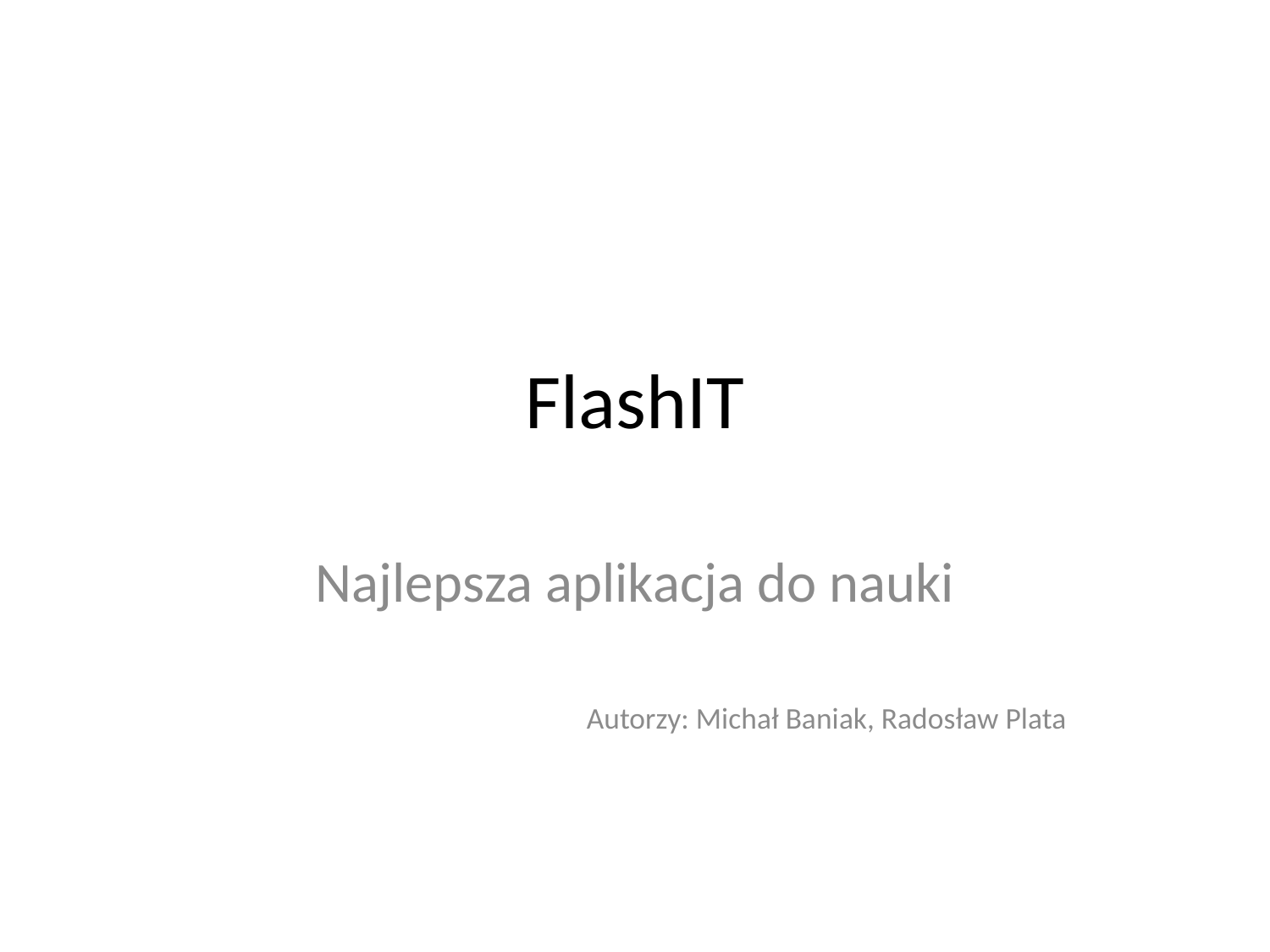

# FlashIT
Najlepsza aplikacja do nauki

Autorzy: Michał Baniak, Radosław Plata